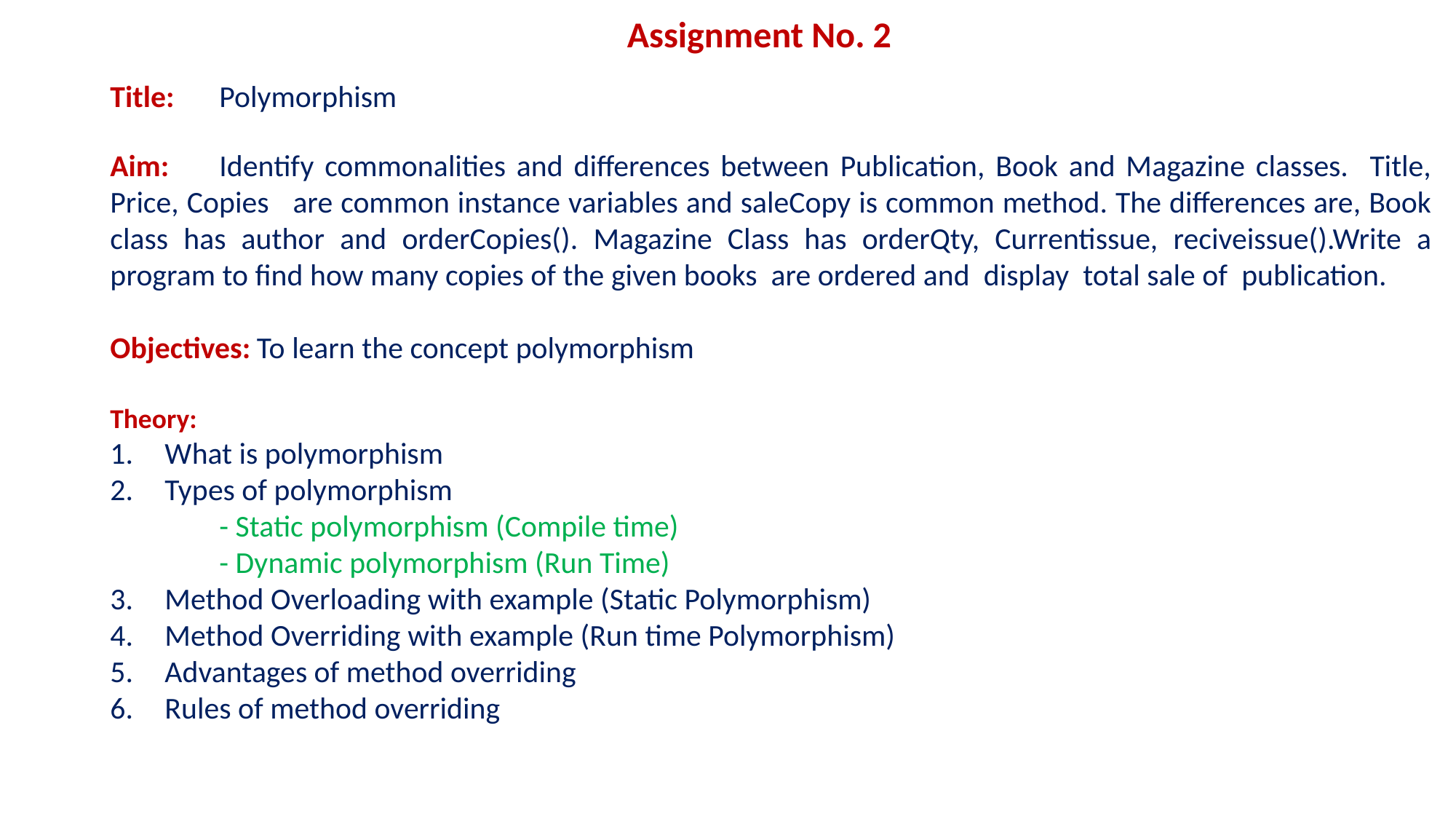

Assignment No. 2
Title:	Polymorphism

Aim:	Identify commonalities and differences between Publication, Book and Magazine classes.  Title, Price, Copies   are common instance variables and saleCopy is common method. The differences are, Book class has author and orderCopies(). Magazine Class has orderQty, Currentissue, reciveissue().Write a program to find how many copies of the given books  are ordered and  display  total sale of  publication.

Objectives: To learn the concept polymorphism

Theory:
What is polymorphism
Types of polymorphism
	- Static polymorphism (Compile time)
	- Dynamic polymorphism (Run Time)
Method Overloading with example (Static Polymorphism)
Method Overriding with example (Run time Polymorphism)
Advantages of method overriding
Rules of method overriding